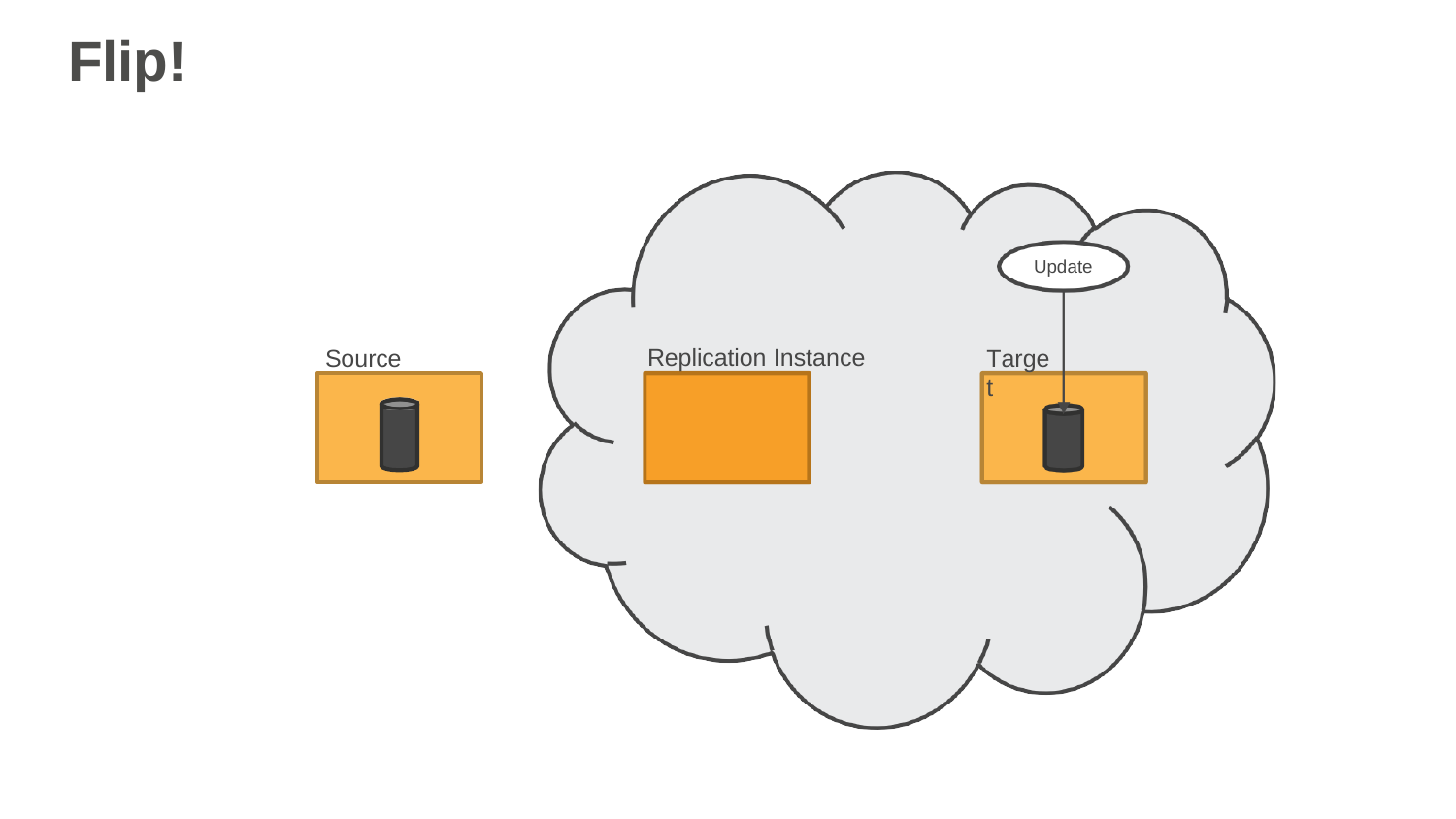

# Flip!

Update
Replication Instance
Target
Source